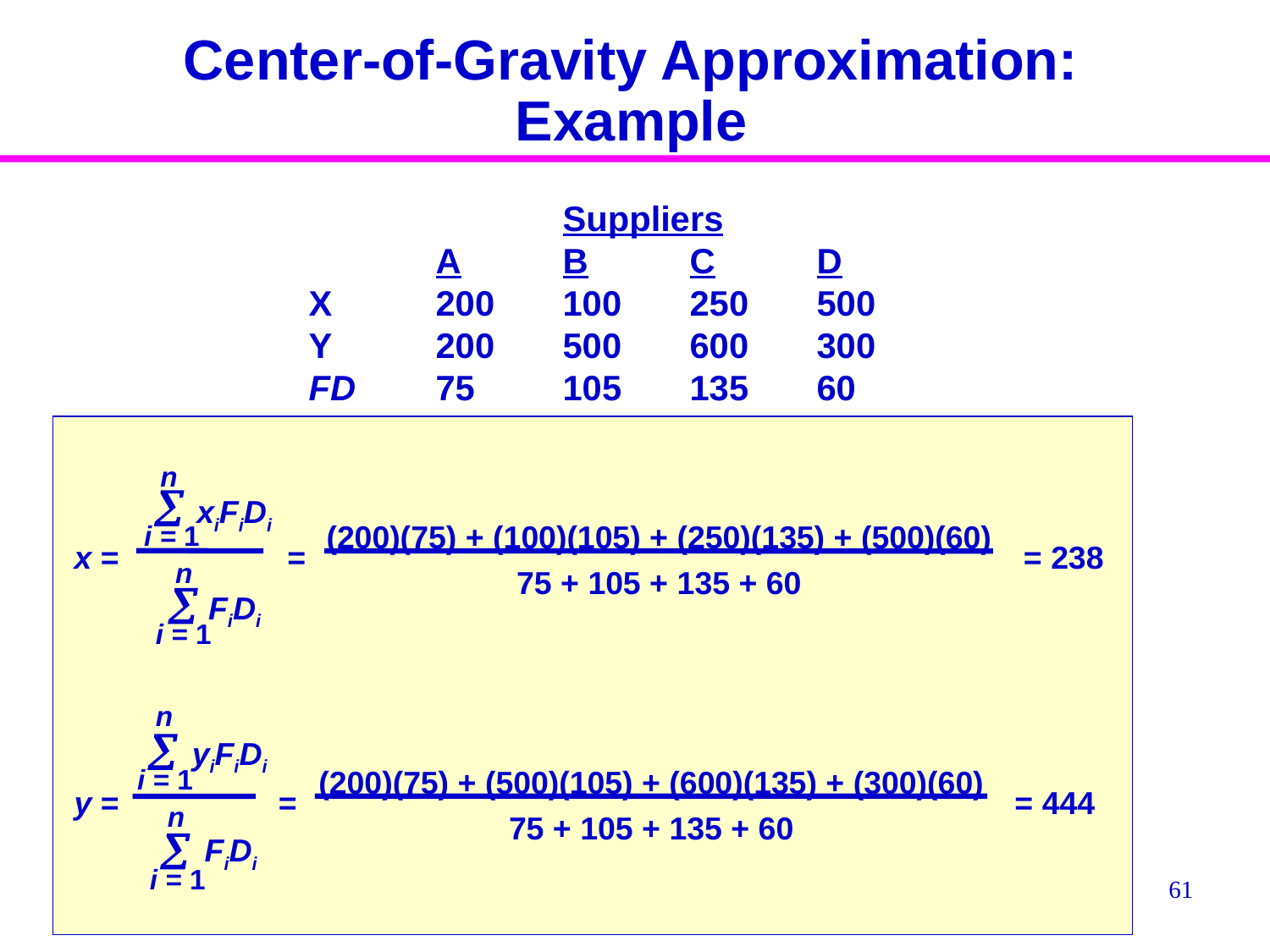

# Center-of-Gravity Approximation: Example
		Suppliers
	A	B	C	D
X	200	100	250	500
Y	200	500	600	300
FD	75	105	135	60

n
∑
xiFiDi
i = 1
n
∑
FiDi
i = 1

x =                   =                                                                                 = 238
(200)(75) + (100)(105) + (250)(135) + (500)(60)
75 + 105 + 135 + 60

n
∑
yiFiDi
i = 1
n
∑
i = 1

y =                  =                                                                                 = 444
(200)(75) + (500)(105) + (600)(135) + (300)(60)
75 + 105 + 135 + 60

FiDi
61